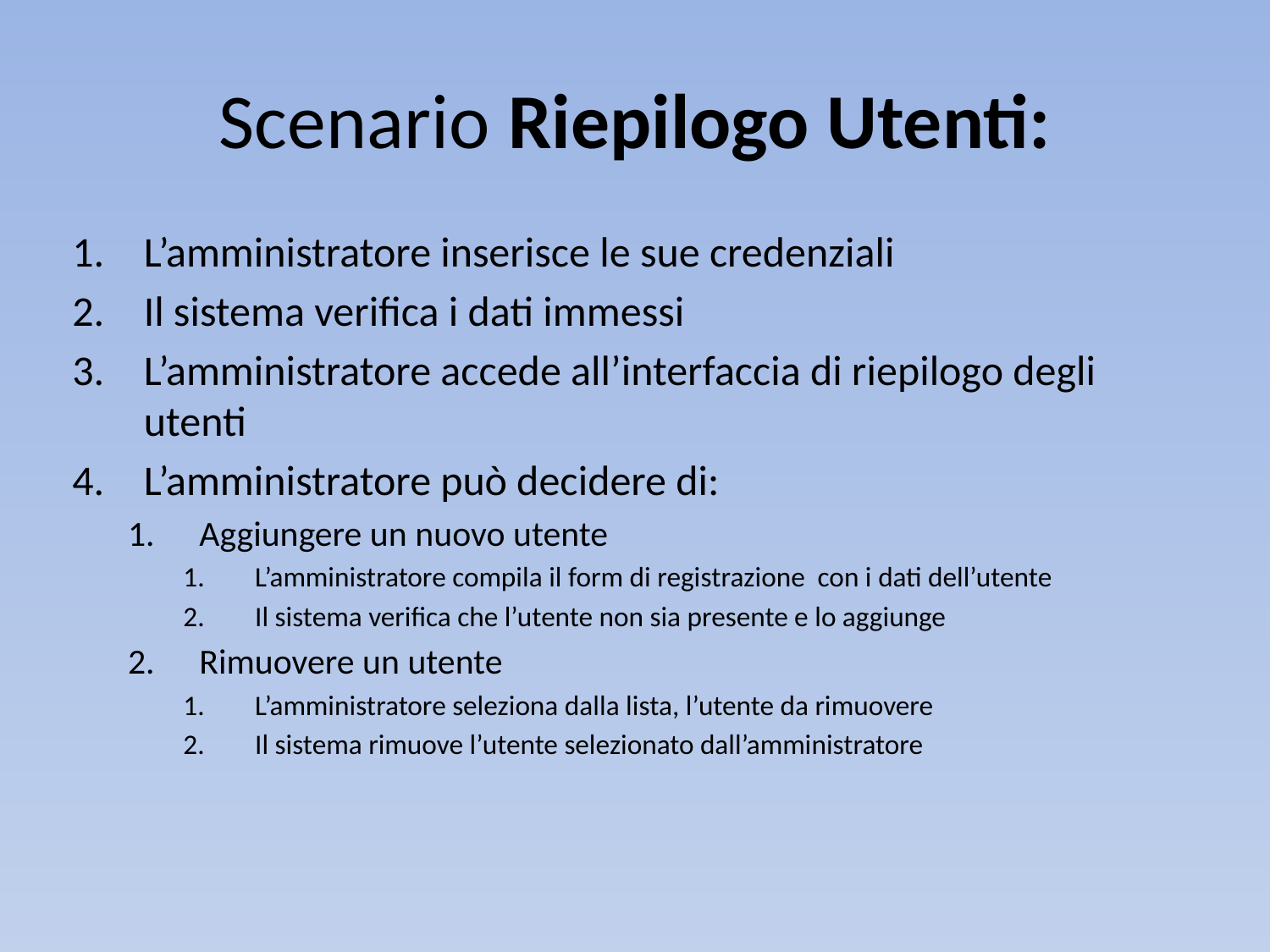

# Scenario Riepilogo Utenti:
L’amministratore inserisce le sue credenziali
Il sistema verifica i dati immessi
L’amministratore accede all’interfaccia di riepilogo degli utenti
L’amministratore può decidere di:
Aggiungere un nuovo utente
L’amministratore compila il form di registrazione  con i dati dell’utente
Il sistema verifica che l’utente non sia presente e lo aggiunge
Rimuovere un utente
L’amministratore seleziona dalla lista, l’utente da rimuovere
Il sistema rimuove l’utente selezionato dall’amministratore